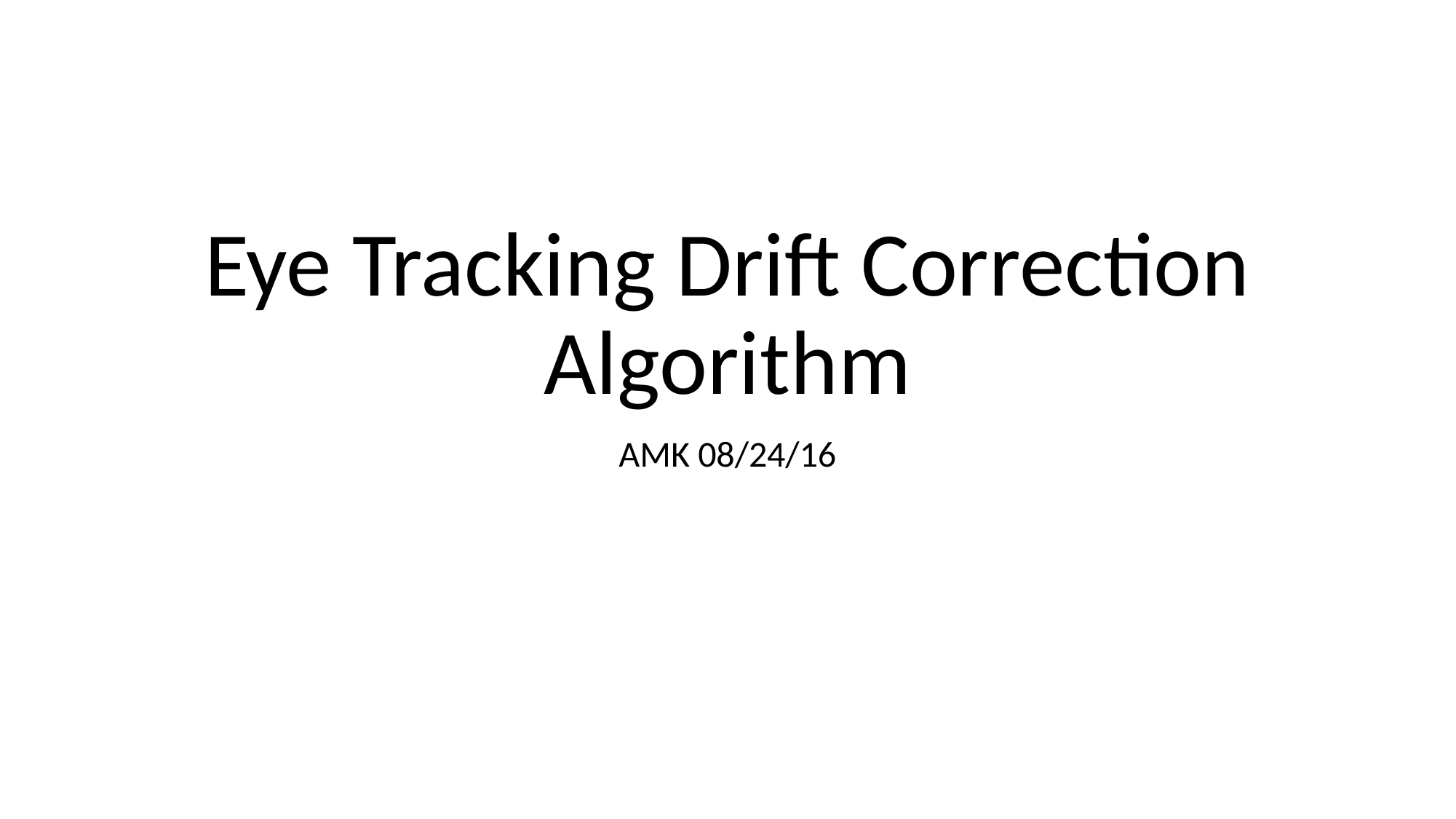

# Eye Tracking Drift Correction Algorithm
AMK 08/24/16